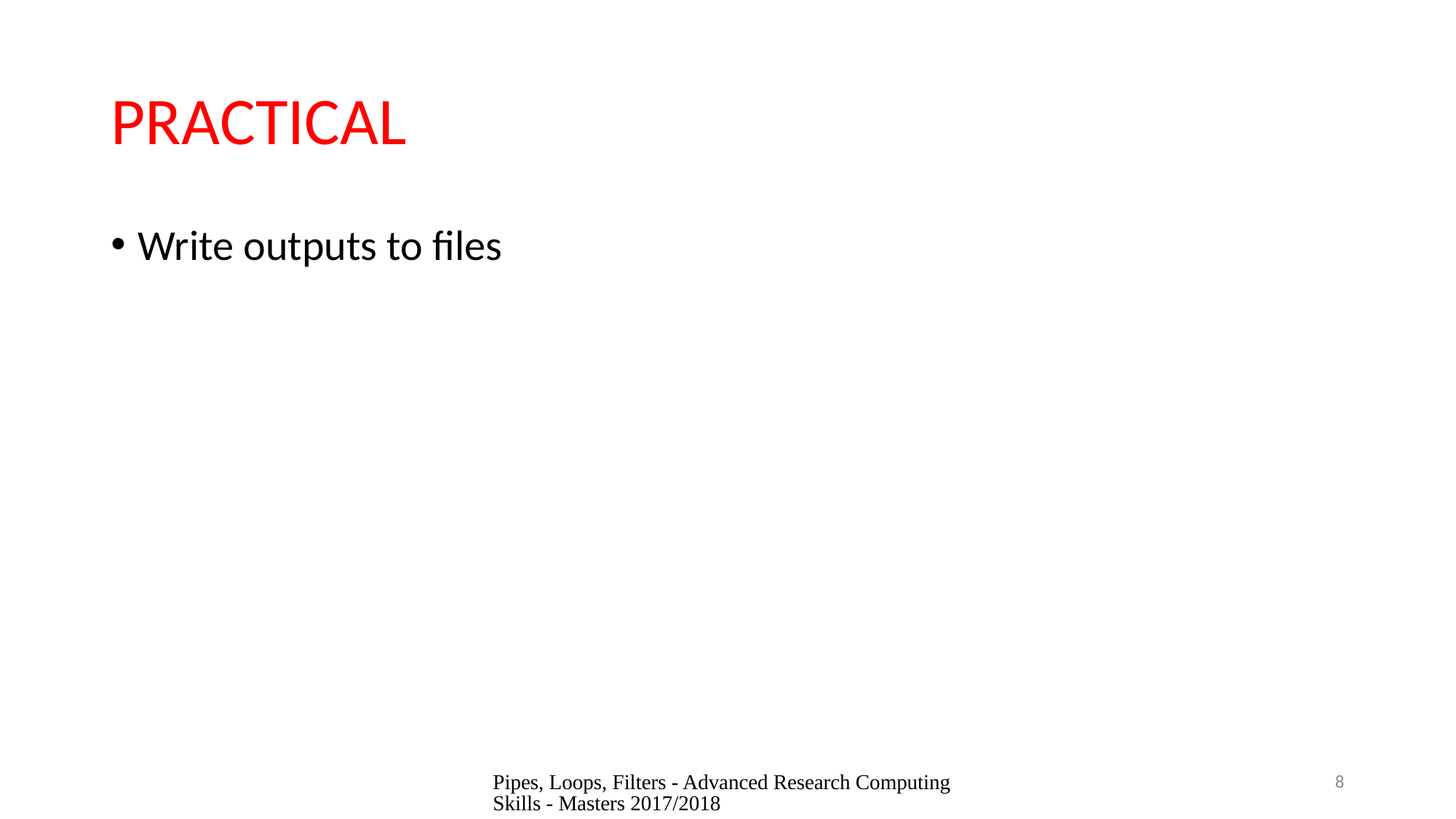

# PRACTICAL
Write outputs to files
Pipes, Loops, Filters - Advanced Research Computing Skills - Masters 2017/2018
8